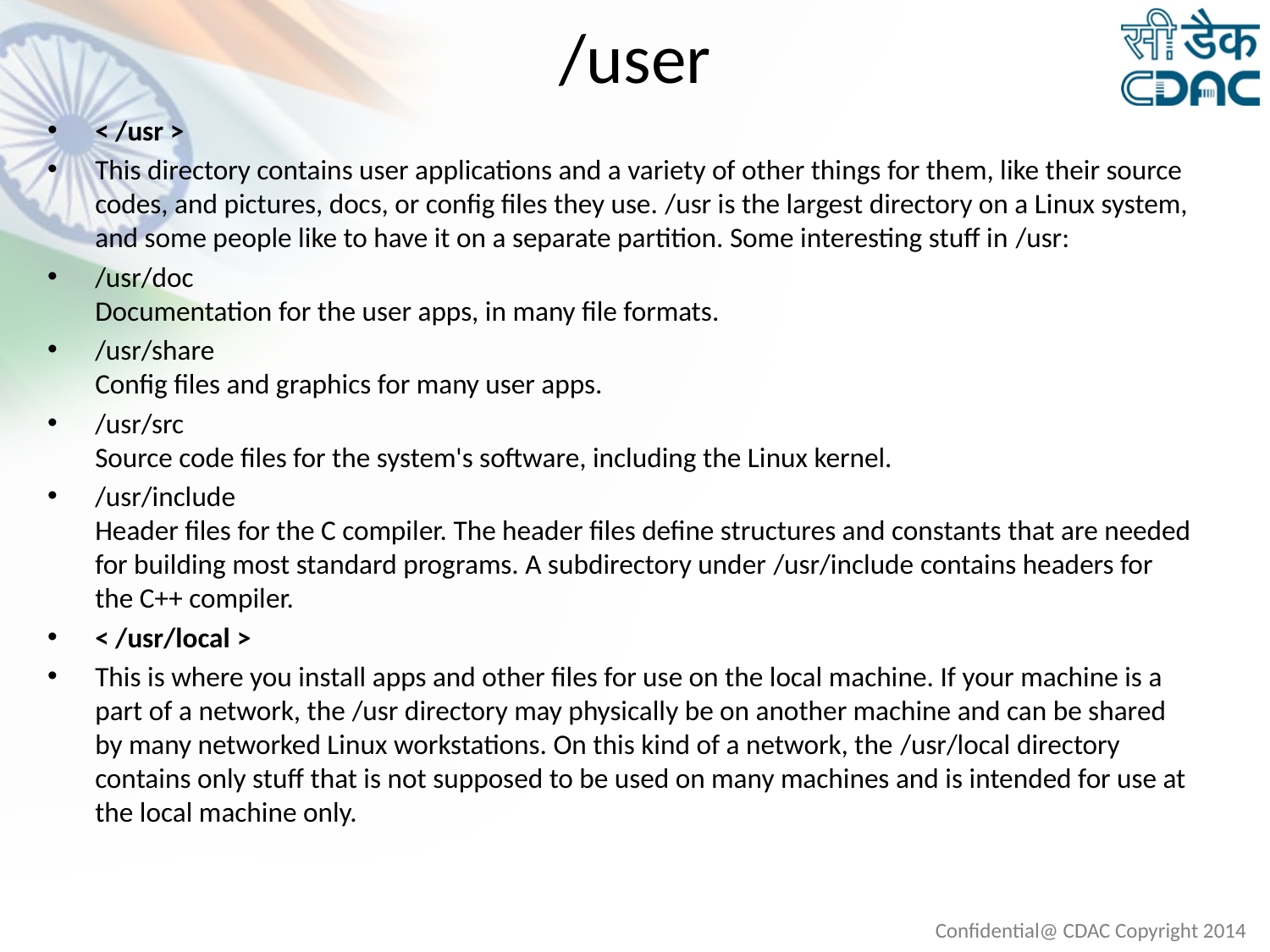

# /user
< /usr >
This directory contains user applications and a variety of other things for them, like their source codes, and pictures, docs, or config files they use. /usr is the largest directory on a Linux system, and some people like to have it on a separate partition. Some interesting stuff in /usr:
/usr/doc
Documentation for the user apps, in many file formats.
/usr/share
Config files and graphics for many user apps.
/usr/src
Source code files for the system's software, including the Linux kernel.
/usr/include
Header files for the C compiler. The header files define structures and constants that are needed for building most standard programs. A subdirectory under /usr/include contains headers for the C++ compiler.
< /usr/local >
This is where you install apps and other files for use on the local machine. If your machine is a part of a network, the /usr directory may physically be on another machine and can be shared by many networked Linux workstations. On this kind of a network, the /usr/local directory contains only stuff that is not supposed to be used on many machines and is intended for use at the local machine only.